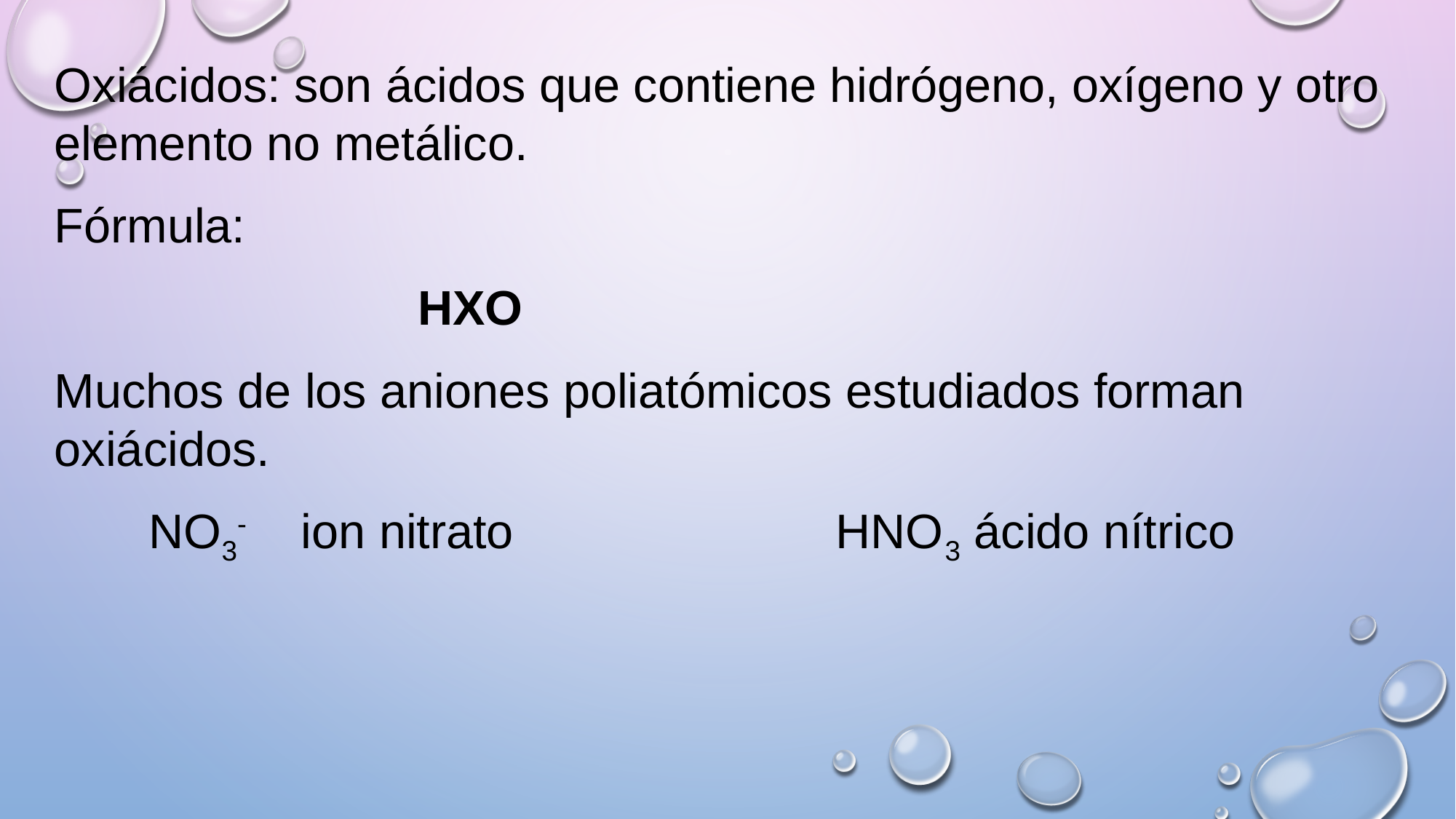

Oxiácidos: son ácidos que contiene hidrógeno, oxígeno y otro elemento no metálico.
Fórmula:
                           HXO
Muchos de los aniones poliatómicos estudiados forman oxiácidos.
       NO3-       ion nitrato                        HNO3 ácido nítrico